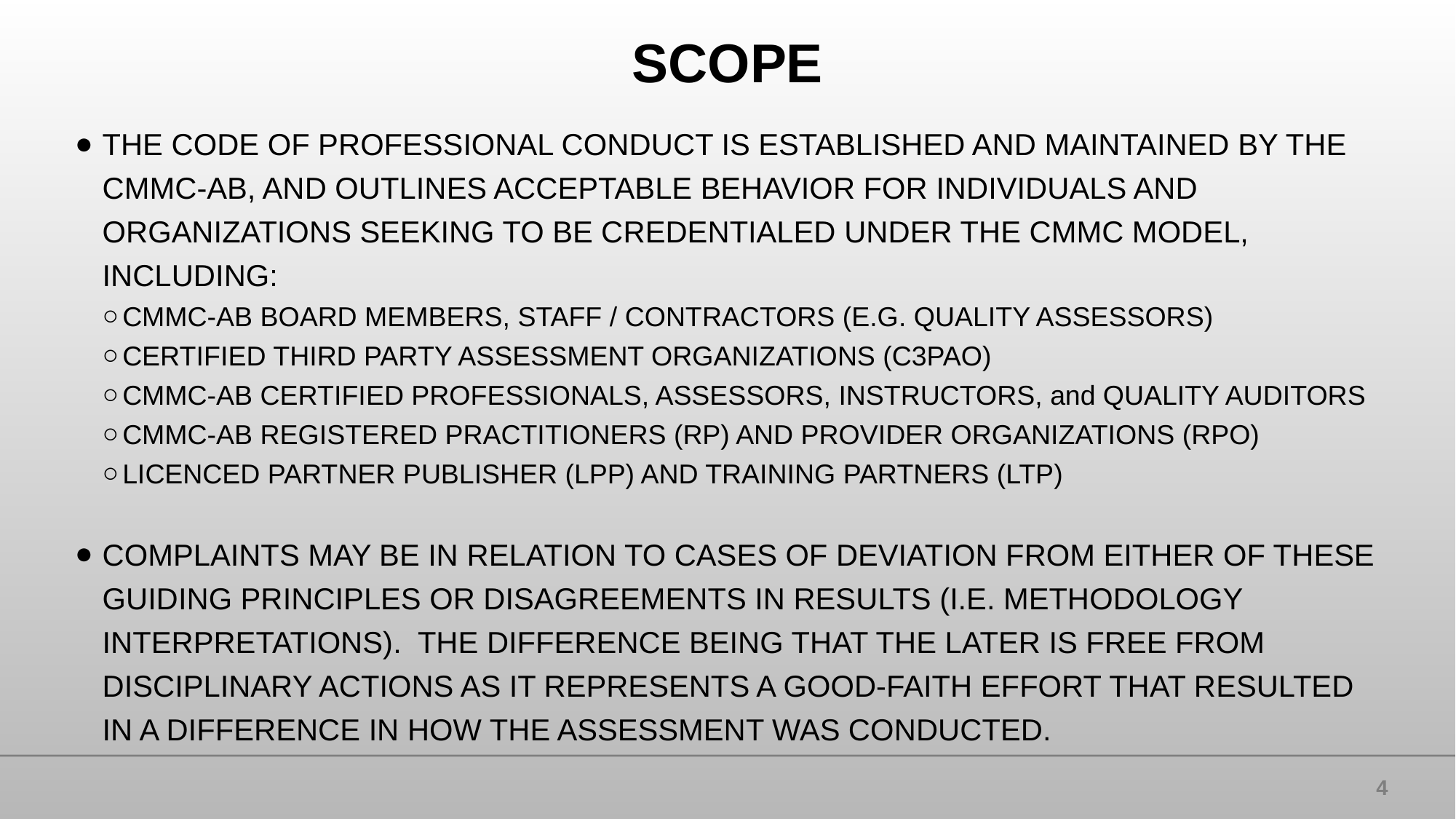

# SCOPE
THE CODE OF PROFESSIONAL CONDUCT IS ESTABLISHED AND MAINTAINED BY THE CMMC-AB, AND OUTLINES ACCEPTABLE BEHAVIOR FOR INDIVIDUALS AND ORGANIZATIONS SEEKING TO BE CREDENTIALED UNDER THE CMMC MODEL, INCLUDING:
CMMC-AB BOARD MEMBERS, STAFF / CONTRACTORS (E.G. QUALITY ASSESSORS)
CERTIFIED THIRD PARTY ASSESSMENT ORGANIZATIONS (C3PAO)
CMMC-AB CERTIFIED PROFESSIONALS, ASSESSORS, INSTRUCTORS, and QUALITY AUDITORS
CMMC-AB REGISTERED PRACTITIONERS (RP) AND PROVIDER ORGANIZATIONS (RPO)
LICENCED PARTNER PUBLISHER (LPP) AND TRAINING PARTNERS (LTP)
COMPLAINTS MAY BE IN RELATION TO CASES OF DEVIATION FROM EITHER OF THESE GUIDING PRINCIPLES OR DISAGREEMENTS IN RESULTS (I.E. METHODOLOGY INTERPRETATIONS).  THE DIFFERENCE BEING THAT THE LATER IS FREE FROM DISCIPLINARY ACTIONS AS IT REPRESENTS A GOOD-FAITH EFFORT THAT RESULTED IN A DIFFERENCE IN HOW THE ASSESSMENT WAS CONDUCTED.